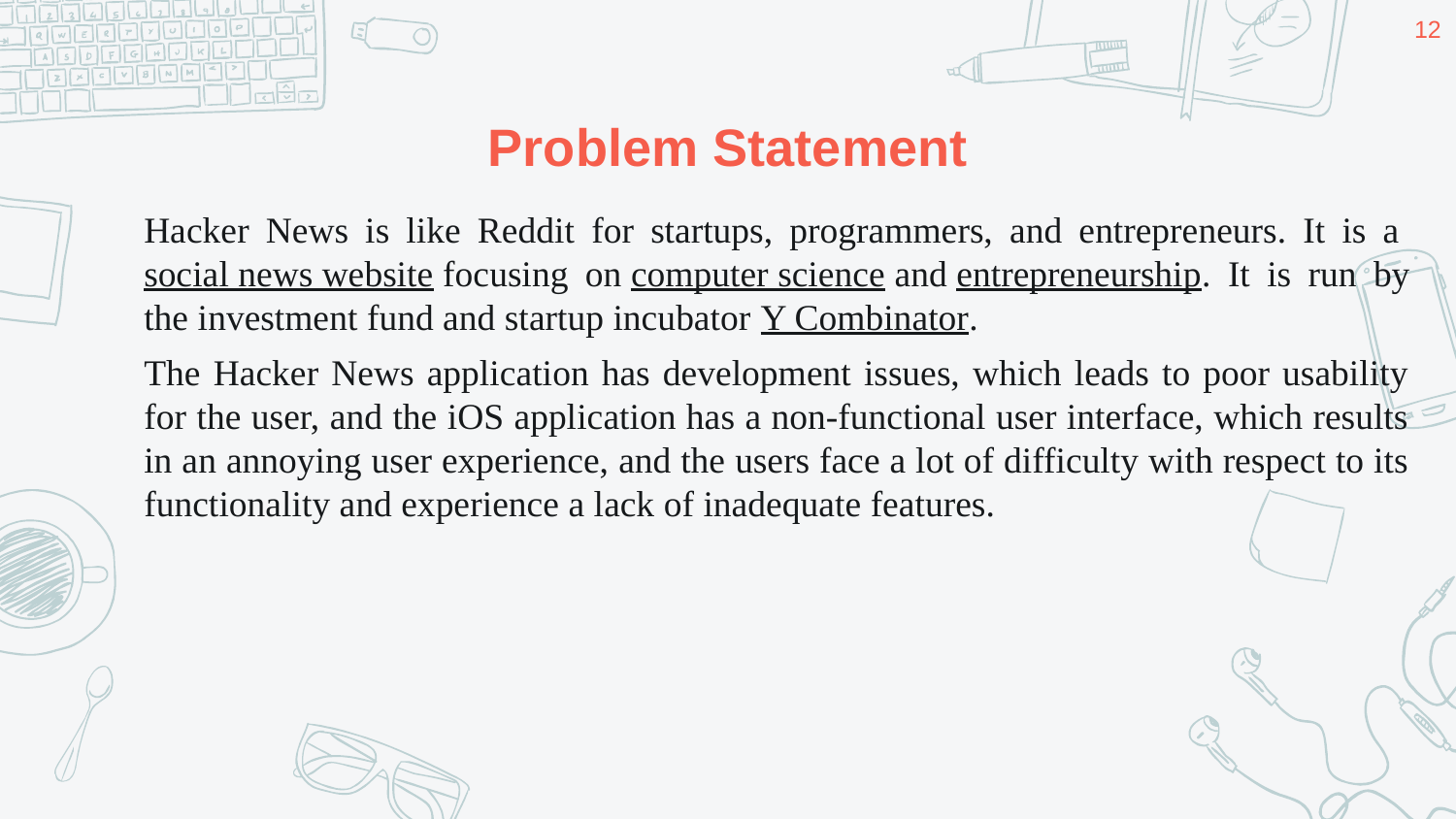

12
# Problem Statement
Hacker News is like Reddit for startups, programmers, and entrepreneurs. It is a social news website focusing on computer science and entrepreneurship. It is run by the investment fund and startup incubator Y Combinator.
The Hacker News application has development issues, which leads to poor usability for the user, and the iOS application has a non-functional user interface, which results in an annoying user experience, and the users face a lot of difficulty with respect to its functionality and experience a lack of inadequate features.